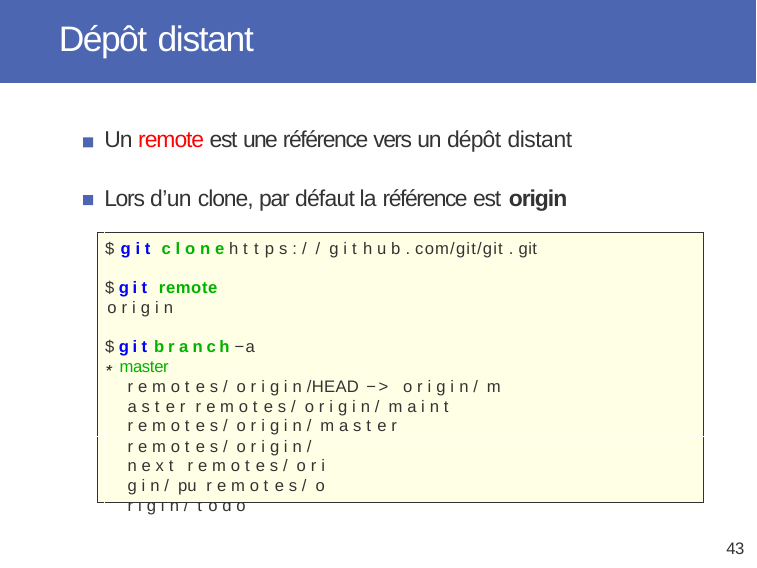

# Dépôt distant
Un remote est une référence vers un dépôt distant

Lors d’un clone, par défaut la référence est origin
$ g i t c l o n e h t t p s : / / g i t h u b . com/git/git . git
$ g i t remote
o r i g i n
$ g i t b r a n c h −a
∗ master
r e m o t e s / o r i g i n /HEAD −> o r i g i n / m a s t e r  r e m o t e s / o r i g i n / m a i n t
r e m o t e s / o r i g i n / m a s t e r
r e m o t e s / o r i g i n / n e x t  r e m o t e s / o r i g i n / pu  r e m o t e s / o r i g i n / t o d o

43